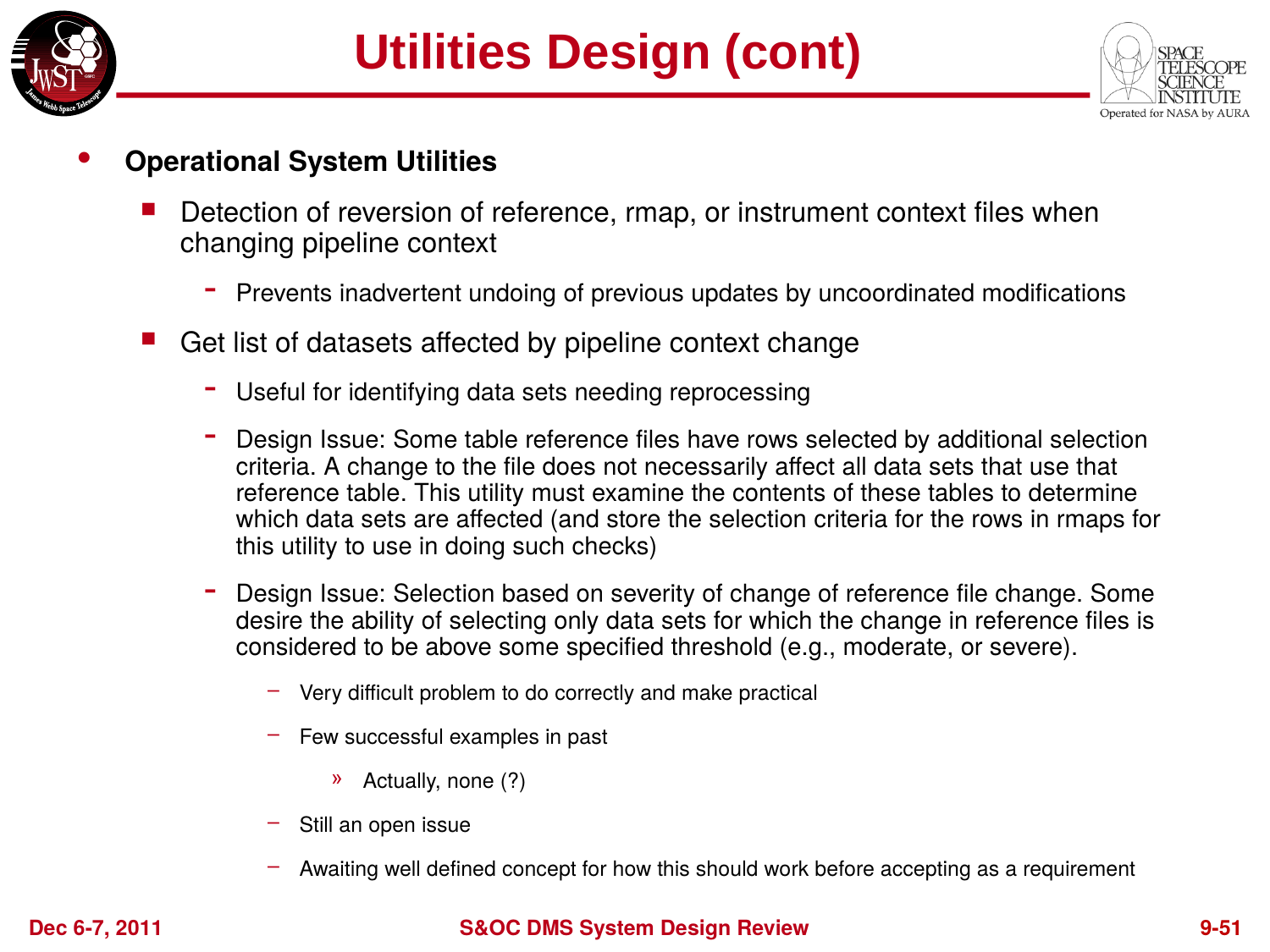

Utilities Design (cont)
Operational System Utilities
Detection of reversion of reference, rmap, or instrument context files when changing pipeline context
Prevents inadvertent undoing of previous updates by uncoordinated modifications
Get list of datasets affected by pipeline context change
Useful for identifying data sets needing reprocessing
Design Issue: Some table reference files have rows selected by additional selection criteria. A change to the file does not necessarily affect all data sets that use that reference table. This utility must examine the contents of these tables to determine which data sets are affected (and store the selection criteria for the rows in rmaps for this utility to use in doing such checks)
Design Issue: Selection based on severity of change of reference file change. Some desire the ability of selecting only data sets for which the change in reference files is considered to be above some specified threshold (e.g., moderate, or severe).
Very difficult problem to do correctly and make practical
Few successful examples in past
Actually, none (?)
Still an open issue
Awaiting well defined concept for how this should work before accepting as a requirement
9-51

Dec 6-7, 2011
S&OC DMS System Design Review